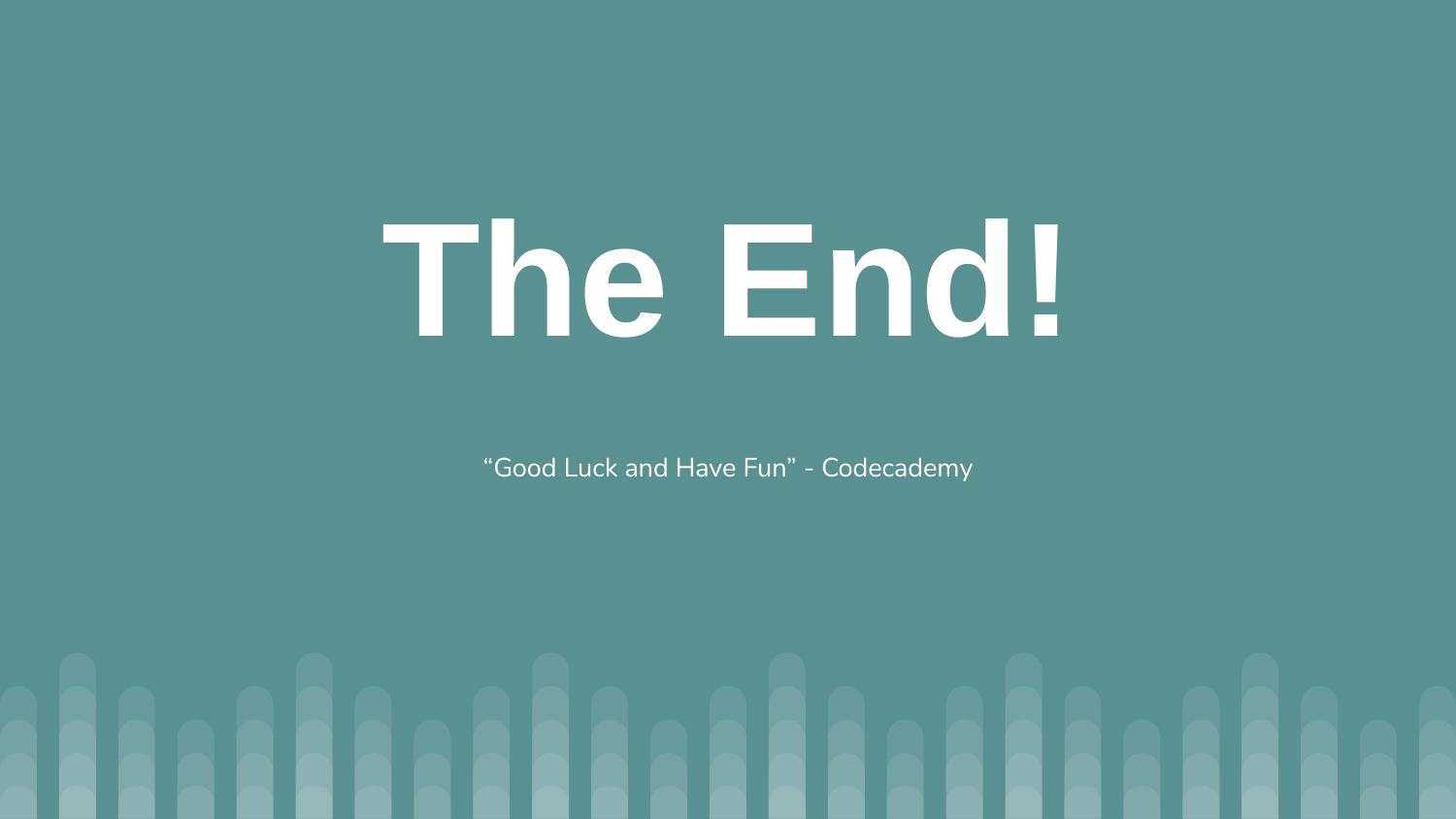

# The End!
“Good Luck and Have Fun” - Codecademy